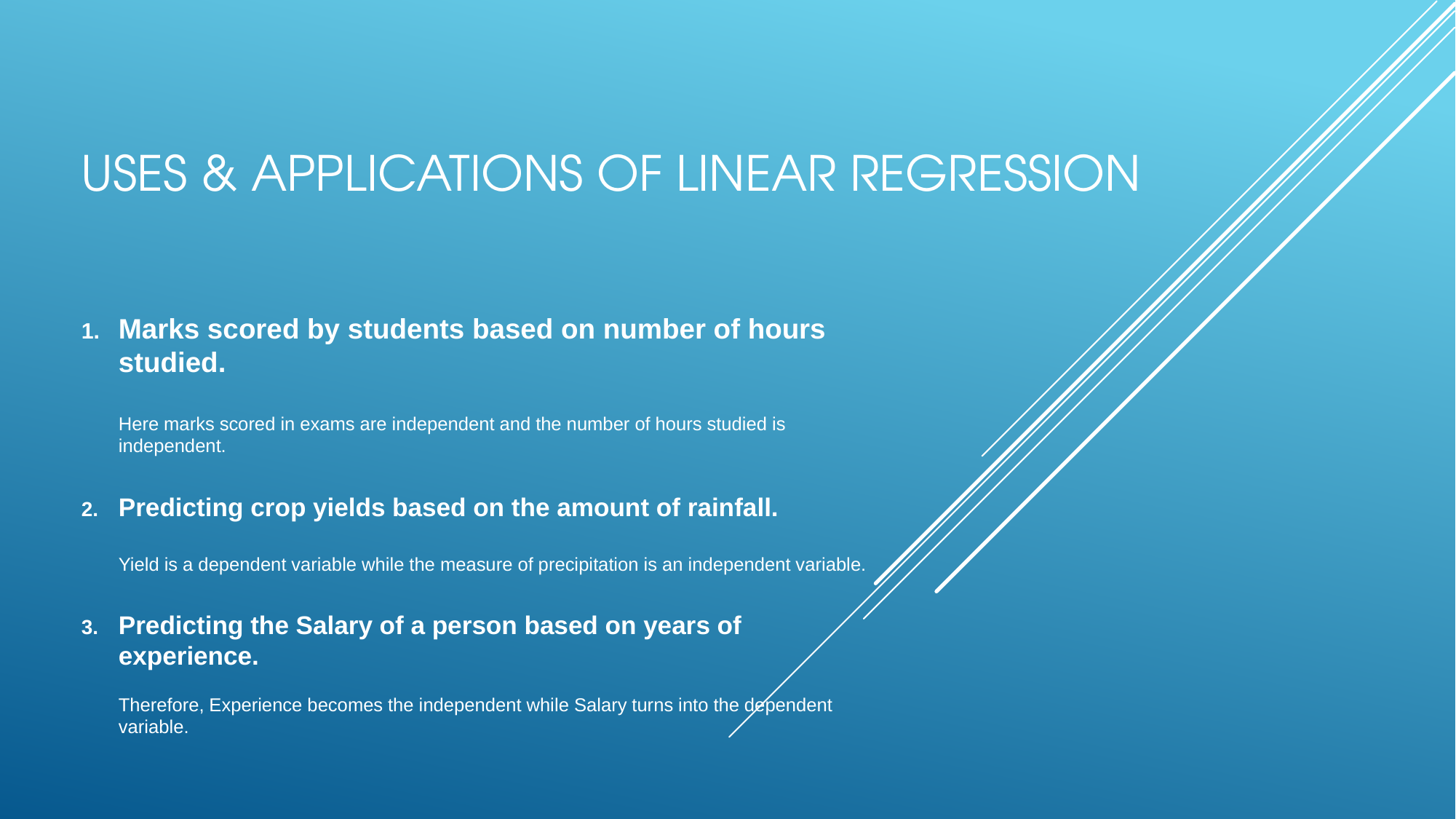

# Uses & Applications of Linear regression
Marks scored by students based on number of hours studied.
Here marks scored in exams are independent and the number of hours studied is independent.
Predicting crop yields based on the amount of rainfall.
Yield is a dependent variable while the measure of precipitation is an independent variable.
Predicting the Salary of a person based on years of experience.
Therefore, Experience becomes the independent while Salary turns into the dependent variable.